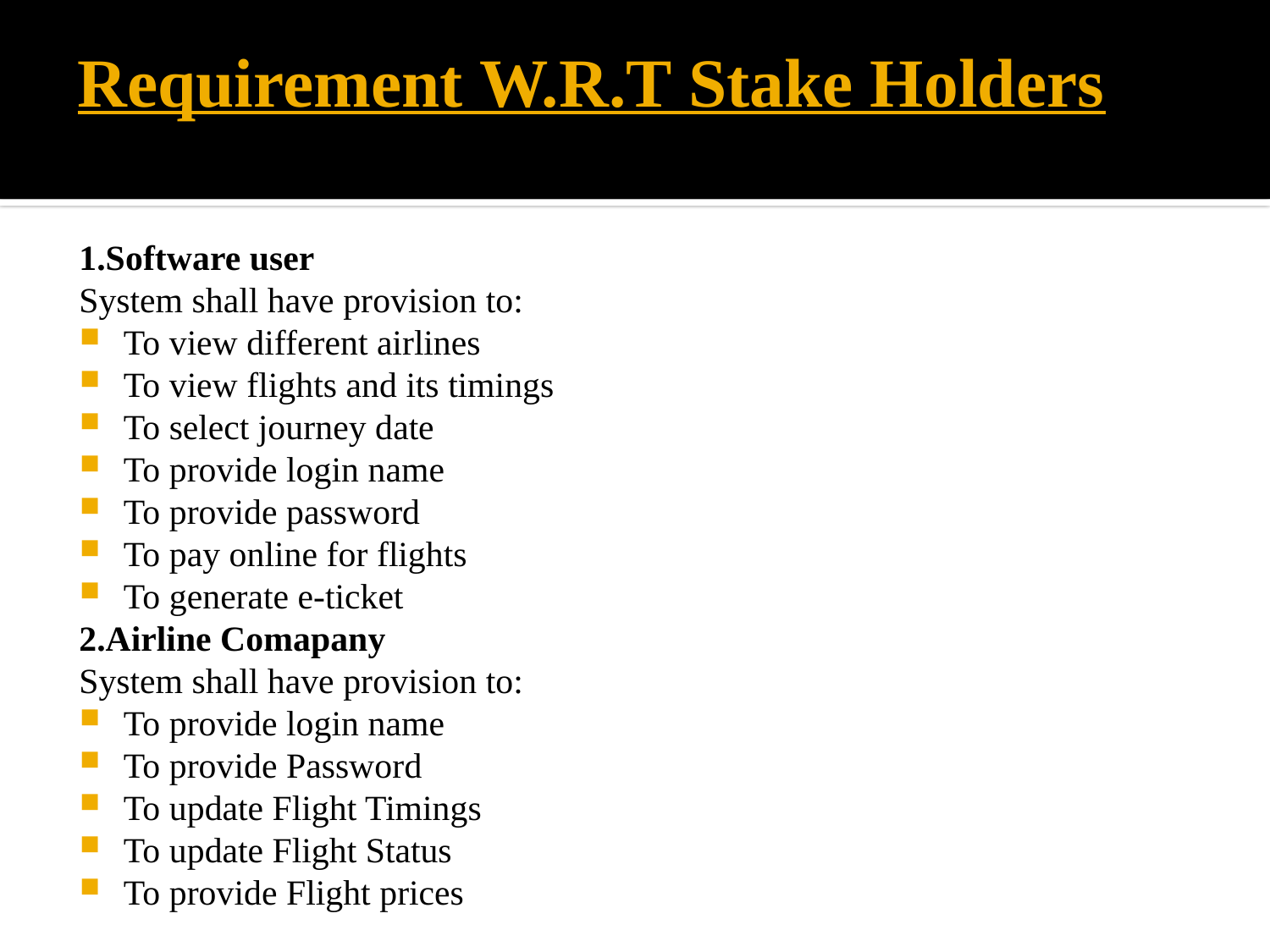

# Requirement W.R.T Stake Holders
1.Software user
System shall have provision to:
To view different airlines
To view flights and its timings
To select journey date
To provide login name
To provide password
To pay online for flights
To generate e-ticket
2.Airline Comapany
System shall have provision to:
To provide login name
To provide Password
To update Flight Timings
To update Flight Status
To provide Flight prices